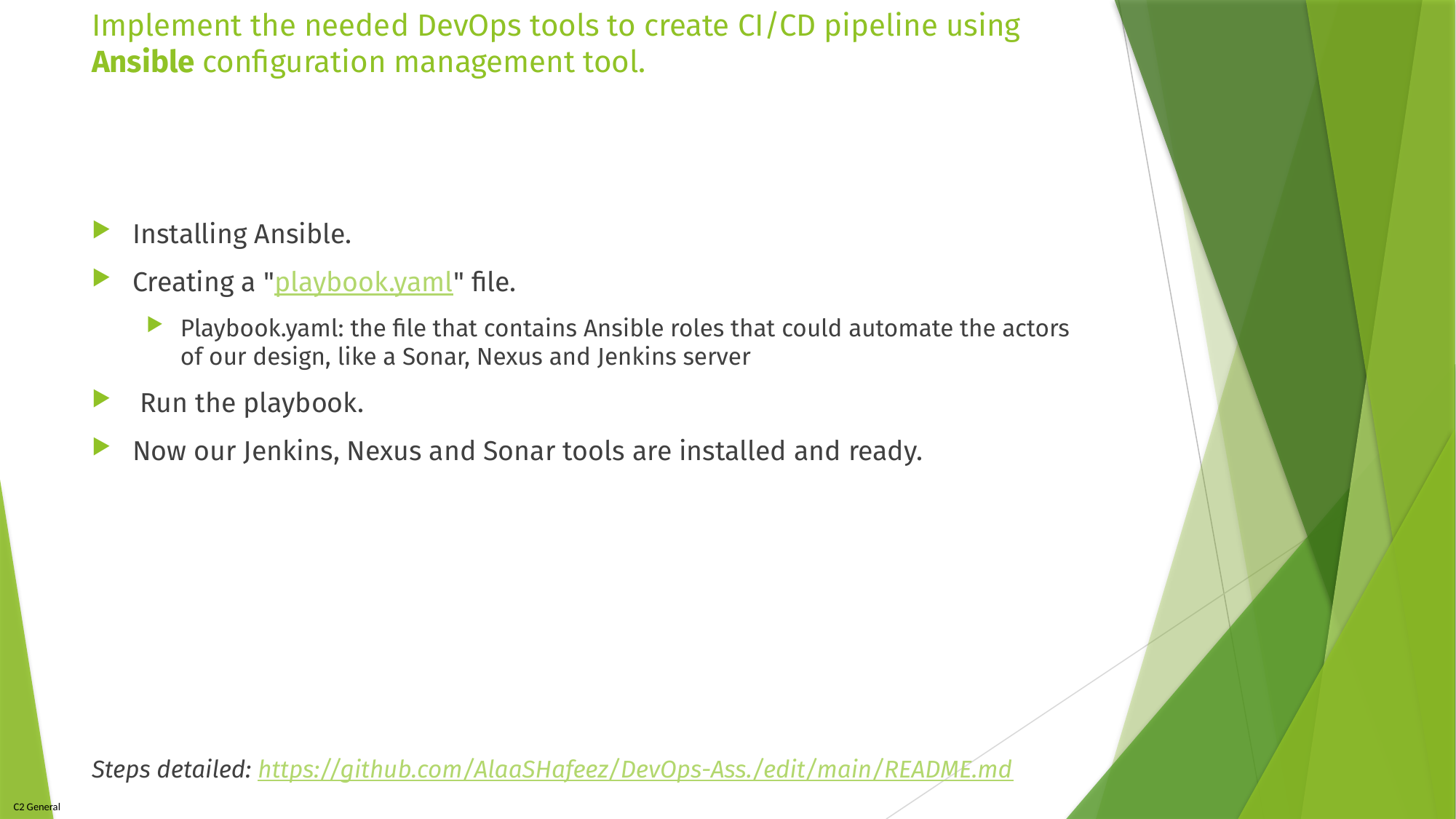

# Implement the needed DevOps tools to create CI/CD pipeline using Ansible configuration management tool.
Installing Ansible.
Creating a "playbook.yaml" file.
Playbook.yaml: the file that contains Ansible roles that could automate the actors of our design, like a Sonar, Nexus and Jenkins server
 Run the playbook.
Now our Jenkins, Nexus and Sonar tools are installed and ready.

Steps detailed: https://github.com/AlaaSHafeez/DevOps-Ass./edit/main/README.md